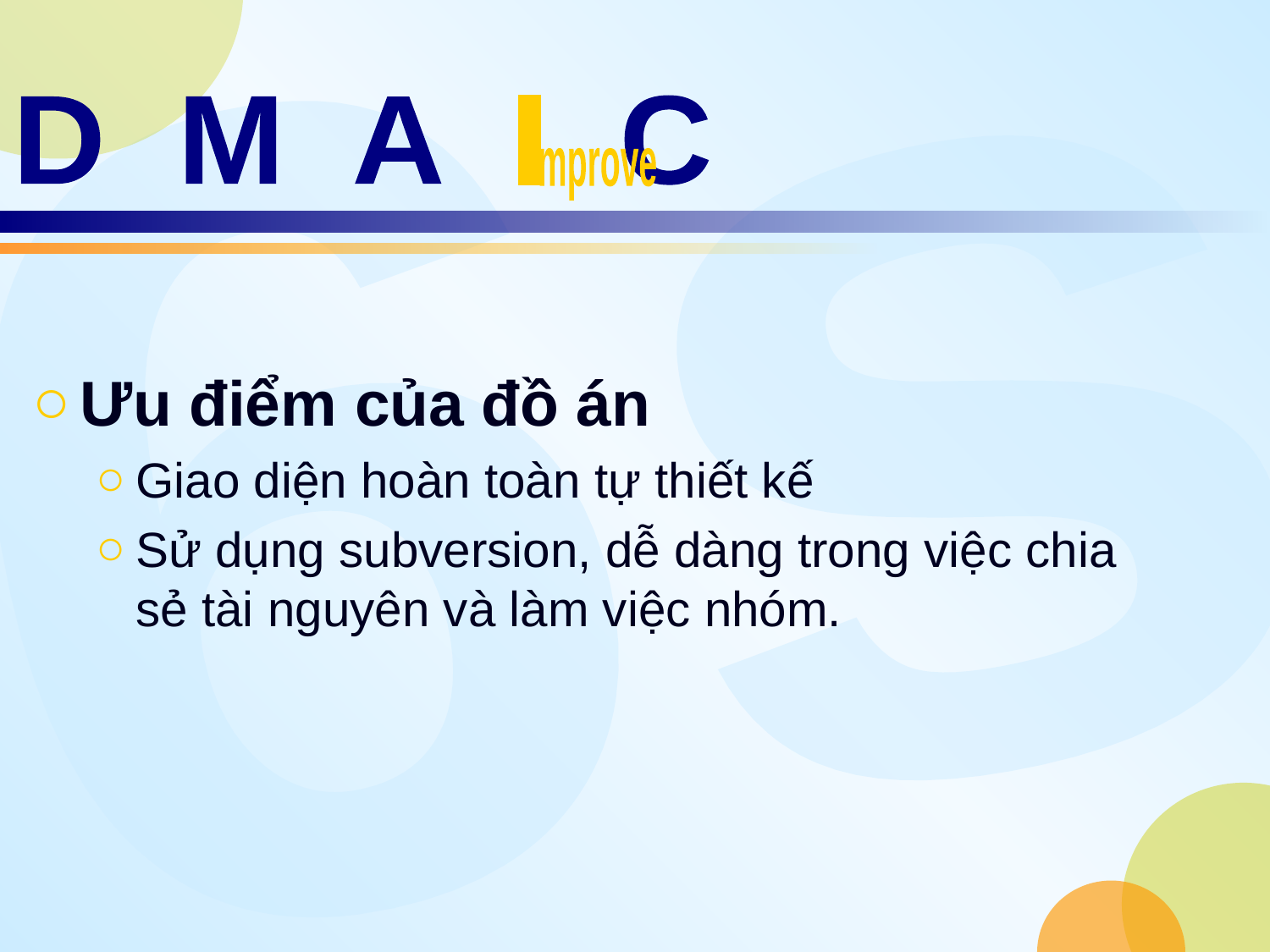

# Analyze
I
mprove

Ưu điểm của đồ án
Giao diện hoàn toàn tự thiết kế
Sử dụng subversion, dễ dàng trong việc chia sẻ tài nguyên và làm việc nhóm.